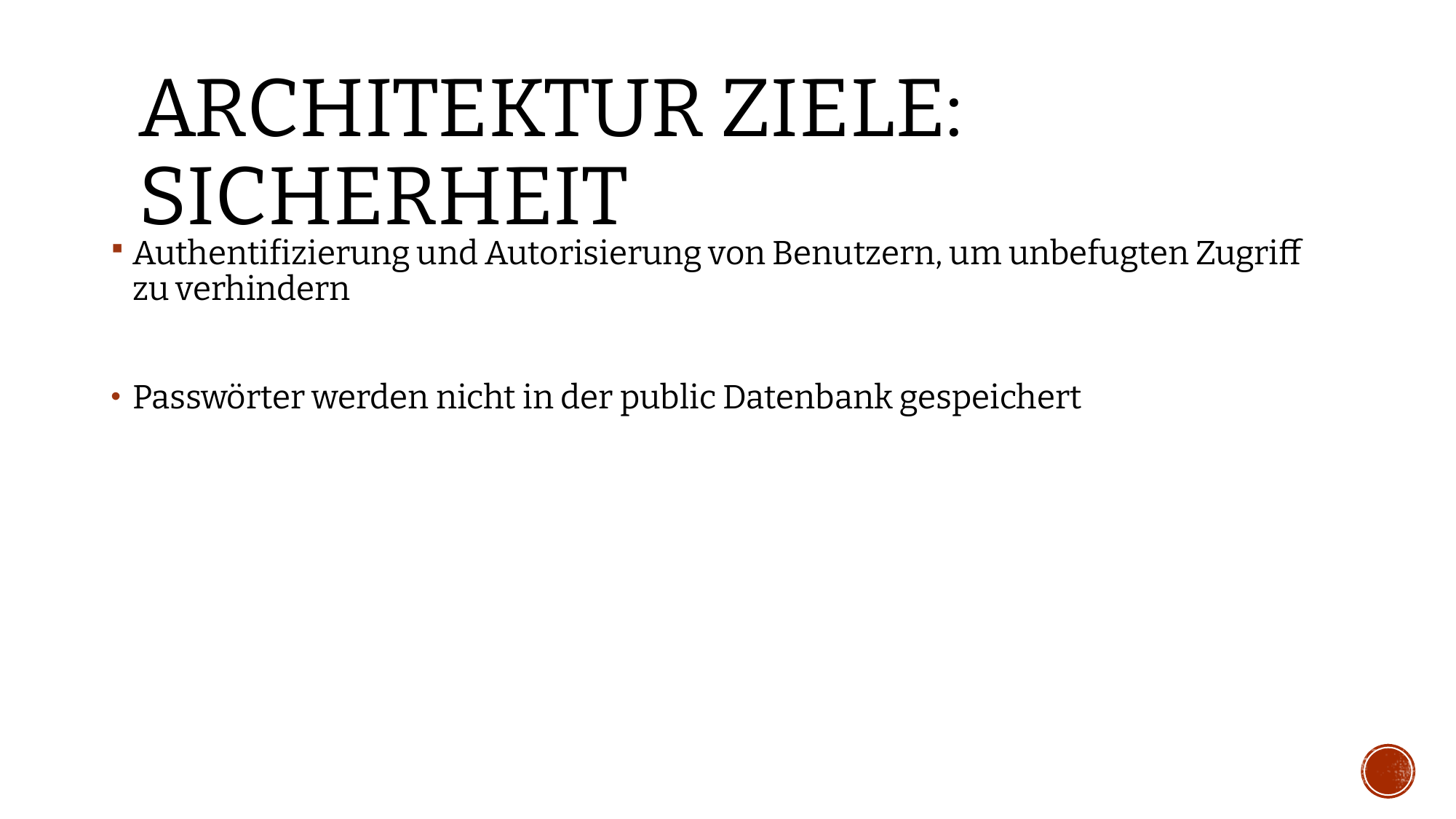

# Architektur Ziele: Sicherheit
Authentifizierung und Autorisierung von Benutzern, um unbefugten Zugriff zu verhindern

Passwörter werden nicht in der public Datenbank gespeichert